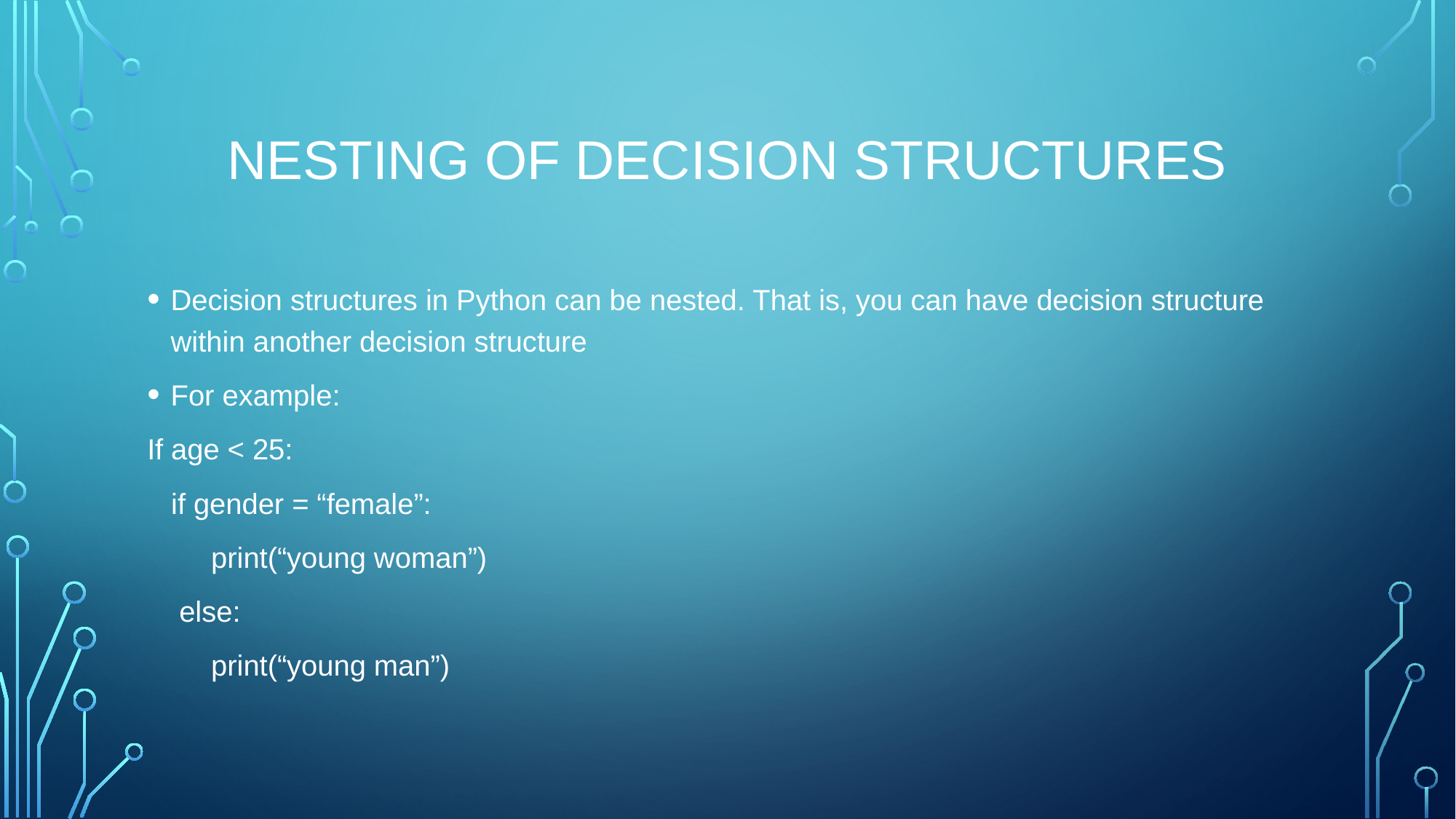

# Nesting of Decision Structures
Decision structures in Python can be nested. That is, you can have decision structure within another decision structure
For example:
If age < 25:
   if gender = “female”:
        print(“young woman”)
    else:
        print(“young man”)